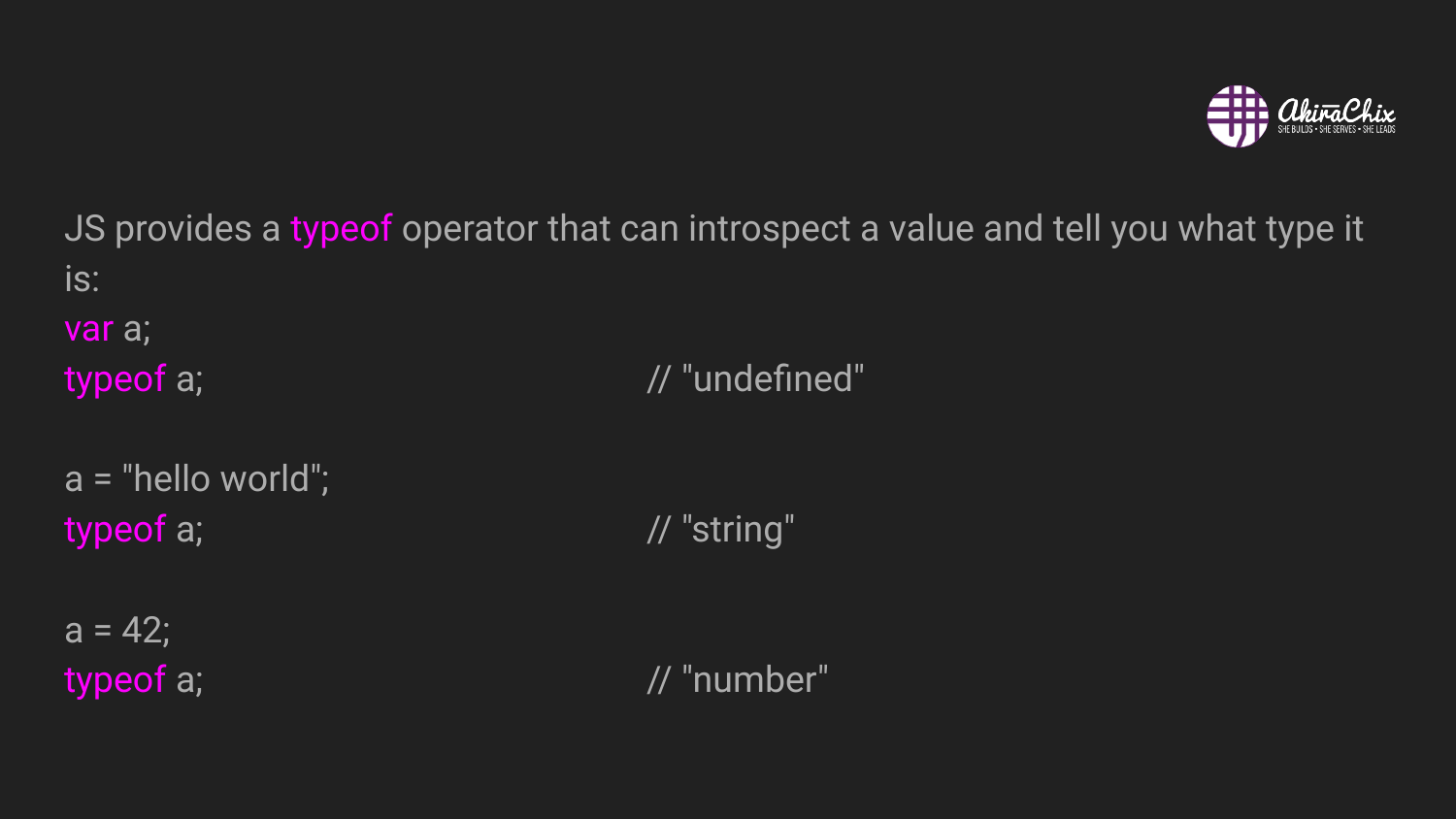

#
JS provides a typeof operator that can introspect a value and tell you what type it is:
var a;
typeof a;				// "undefined"

a = "hello world";
typeof a;				// "string"

a = 42;
typeof a;				// "number"